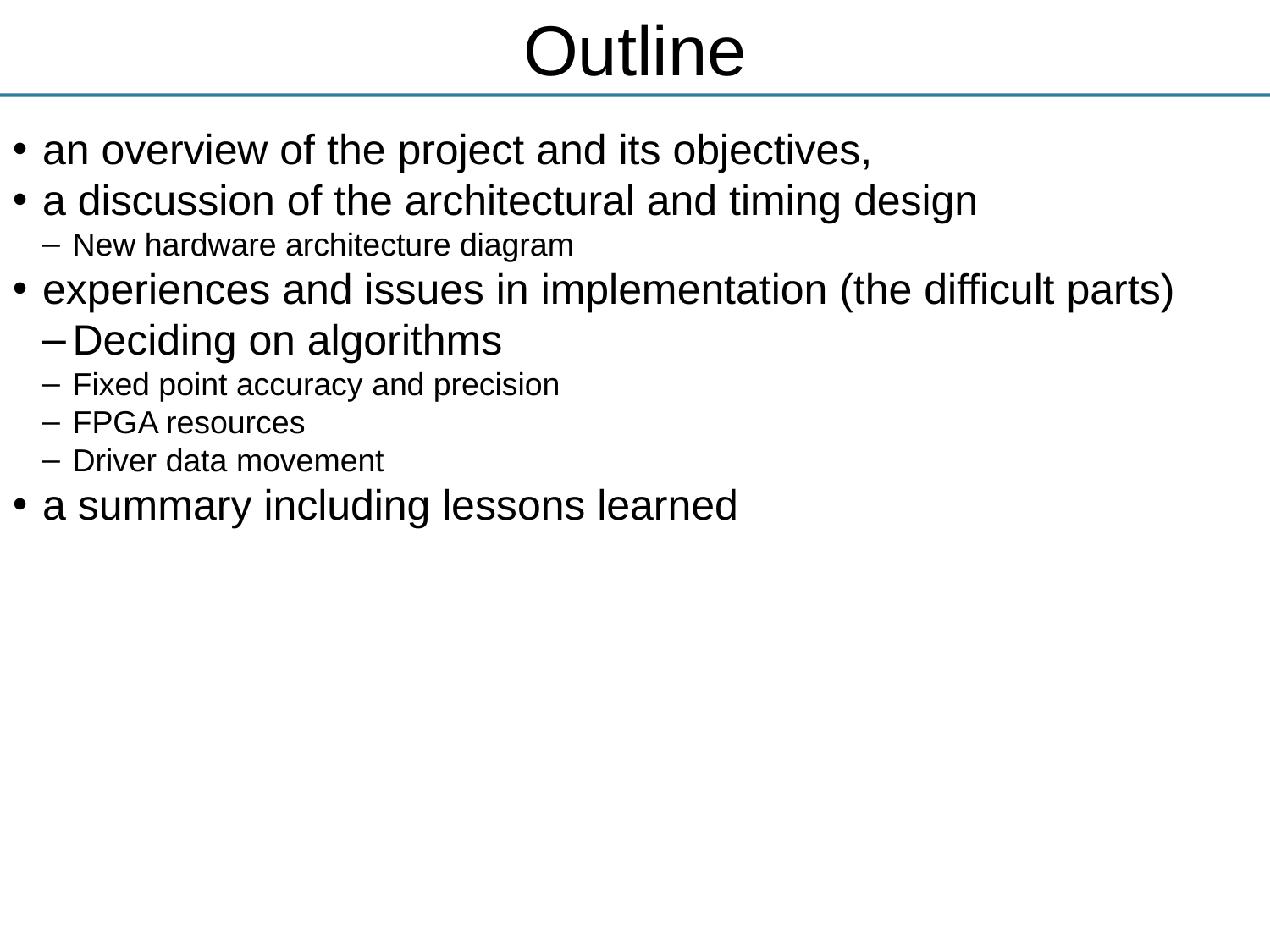

Outline
an overview of the project and its objectives,
a discussion of the architectural and timing design
New hardware architecture diagram
experiences and issues in implementation (the difficult parts)
Deciding on algorithms
Fixed point accuracy and precision
FPGA resources
Driver data movement
a summary including lessons learned